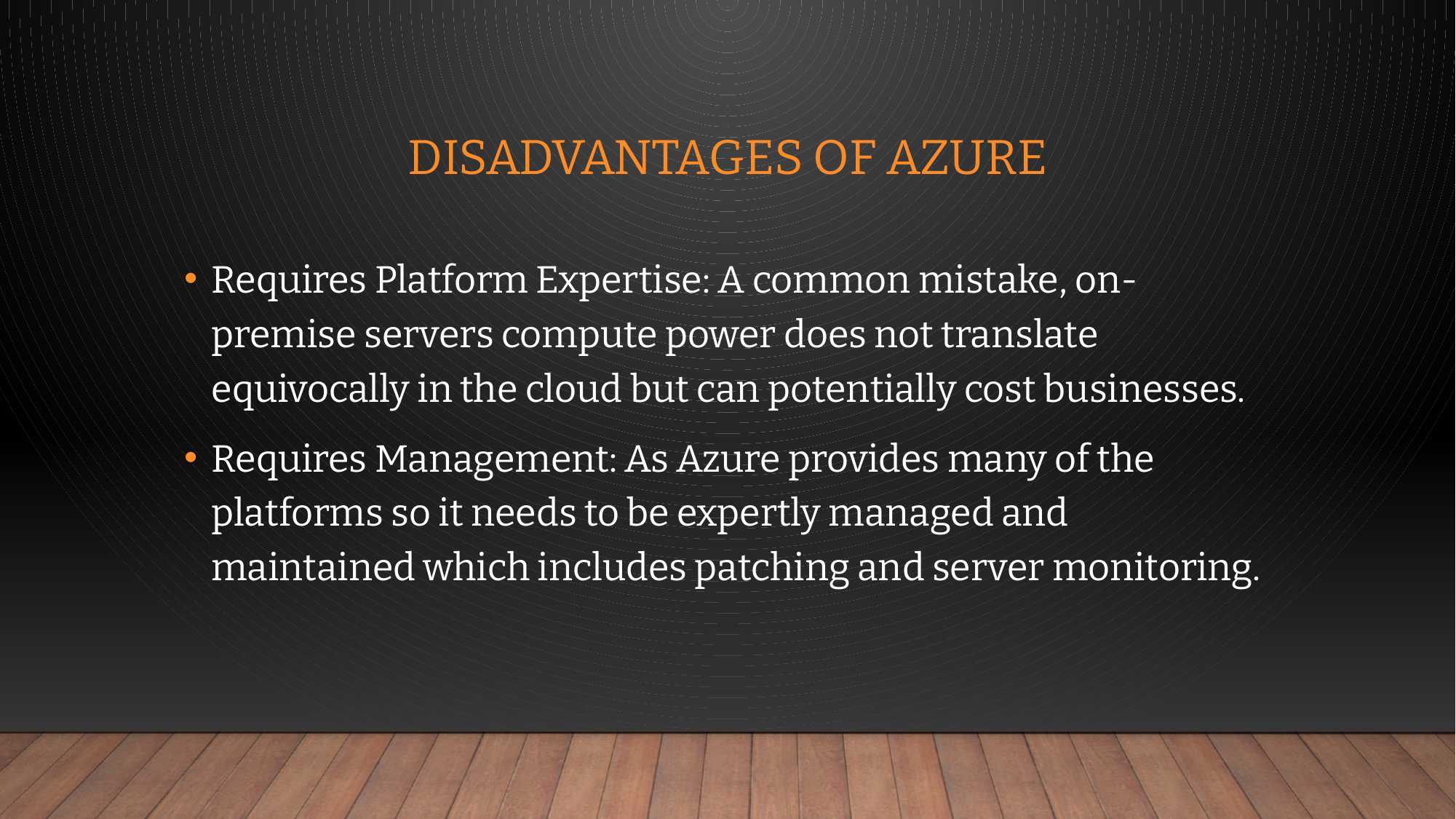

# Disadvantages of Azure
Requires Platform Expertise: A common mistake, on-premise servers compute power does not translate equivocally in the cloud but can potentially cost businesses.
Requires Management: As Azure provides many of the platforms so it needs to be expertly managed and maintained which includes patching and server monitoring.